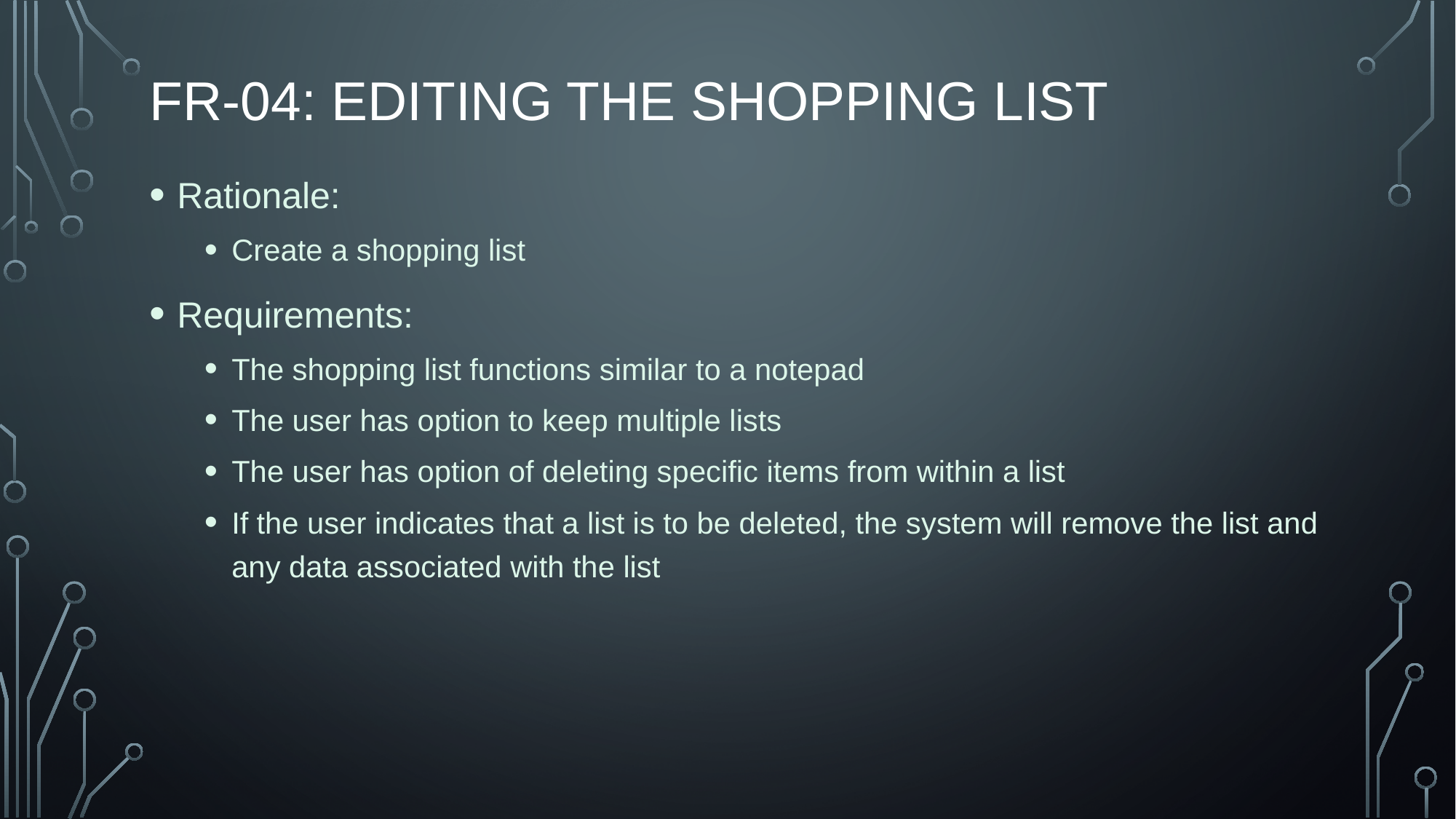

# FR-04: EDITING THE SHOPPING LIST
Rationale:
Create a shopping list
Requirements:
The shopping list functions similar to a notepad
The user has option to keep multiple lists
The user has option of deleting specific items from within a list
If the user indicates that a list is to be deleted, the system will remove the list and any data associated with the list